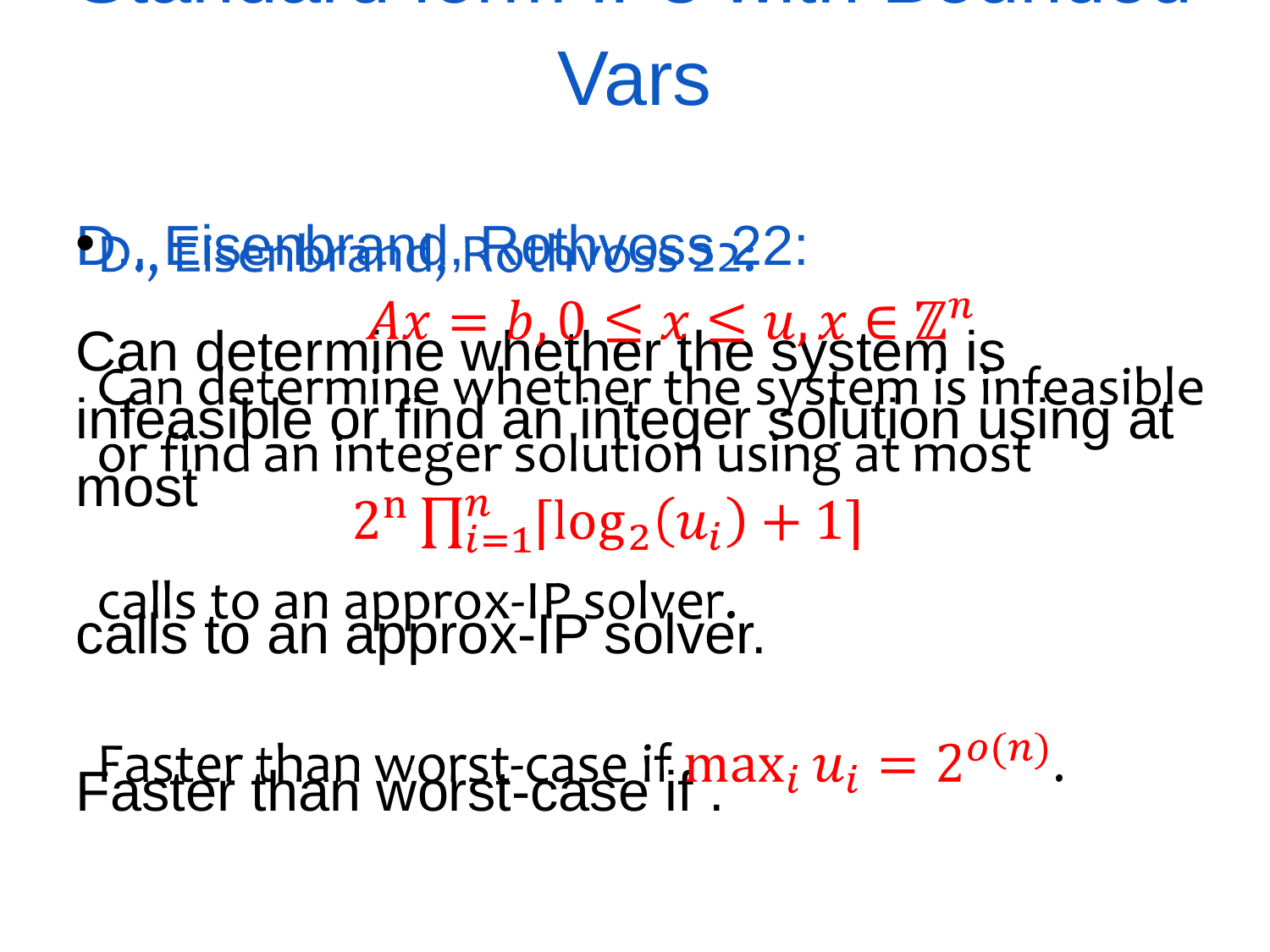

Standard form IPs with Bounded Vars
D., Eisenbrand, Rothvoss 22:
Can determine whether the system is infeasible or find an integer solution using at most
calls to an approx-IP solver.

Faster than worst-case if .